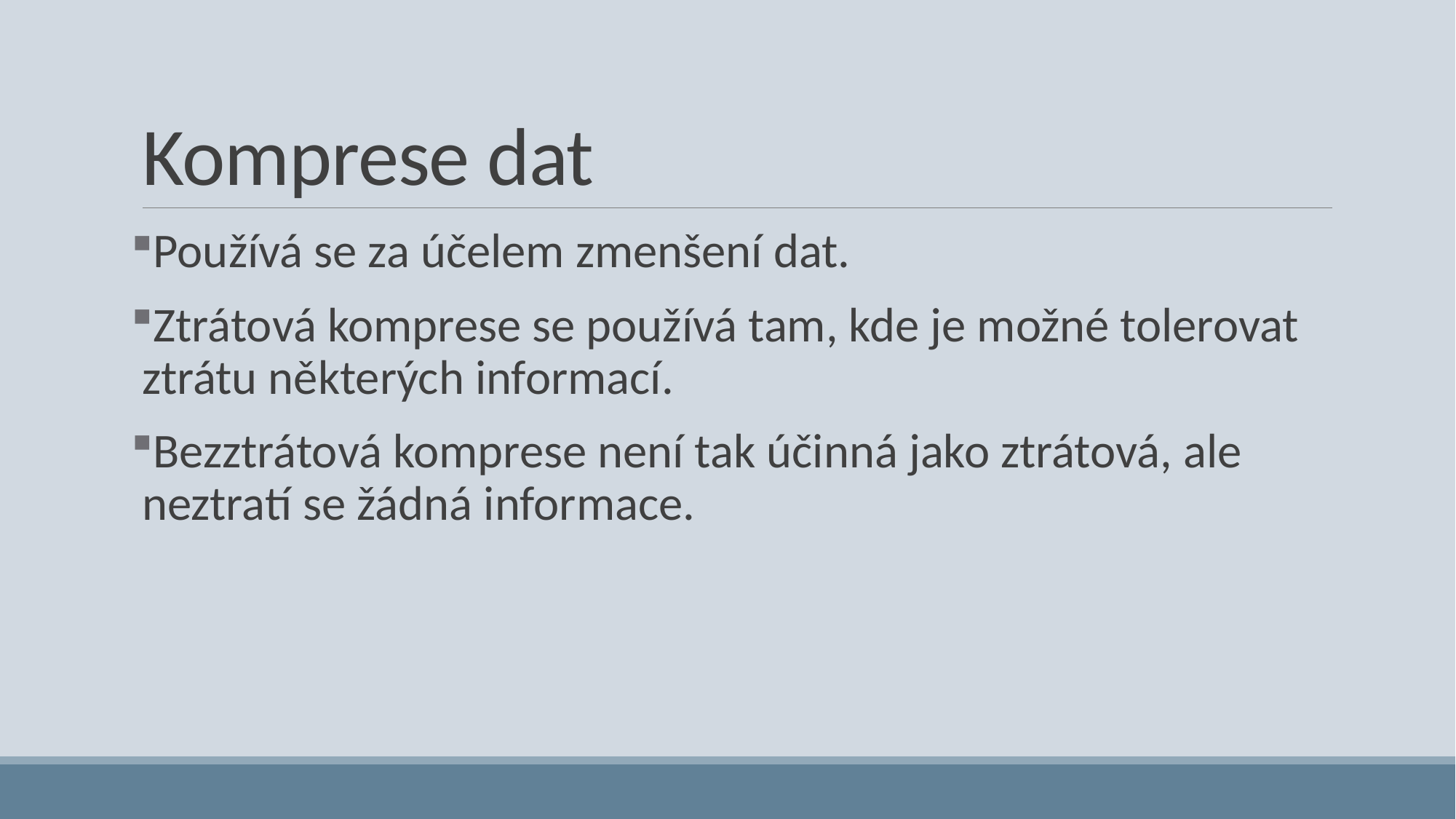

# Komprese dat
Používá se za účelem zmenšení dat.
Ztrátová komprese se používá tam, kde je možné tolerovat ztrátu některých informací.
Bezztrátová komprese není tak účinná jako ztrátová, ale neztratí se žádná informace.